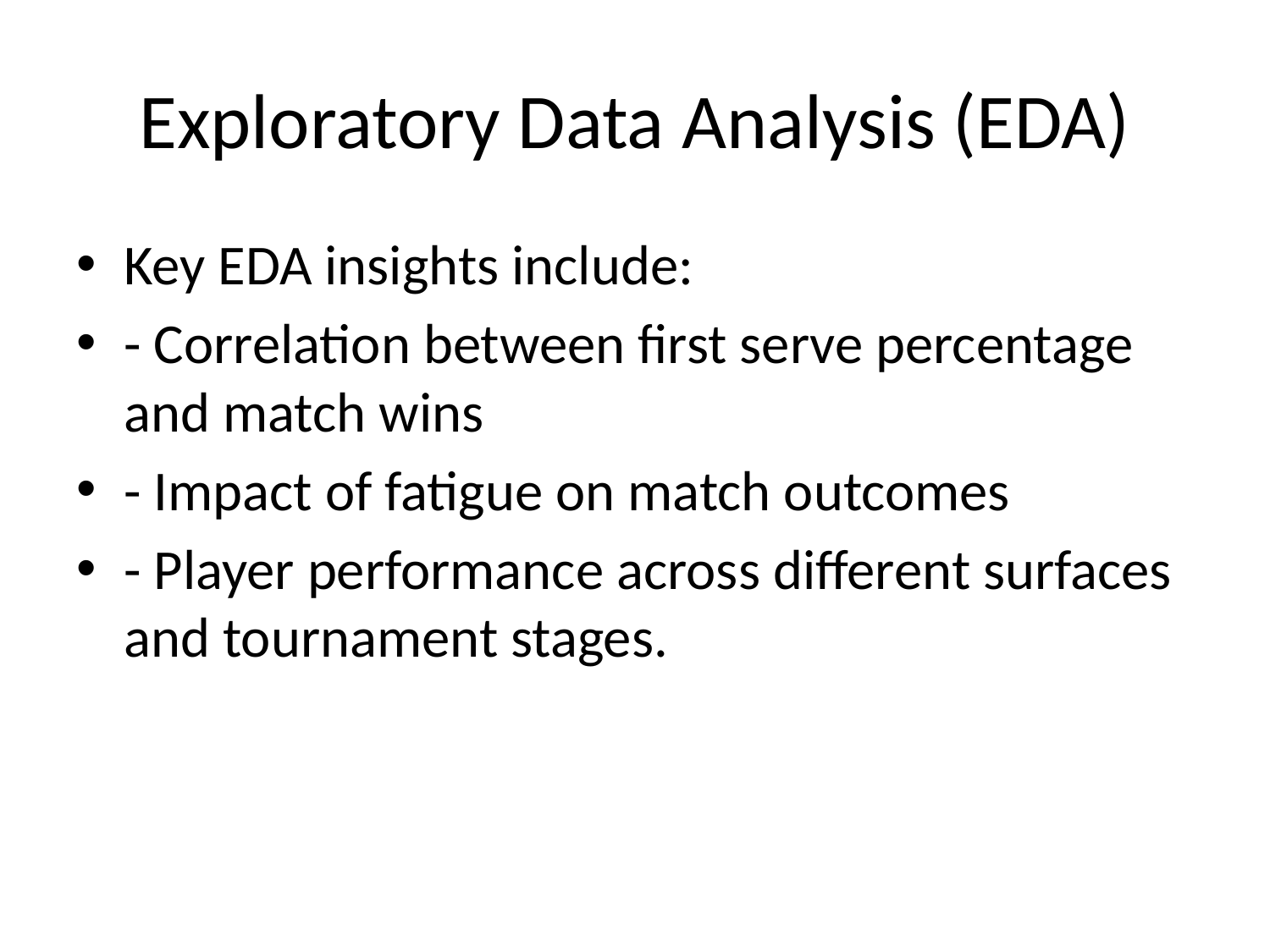

# Exploratory Data Analysis (EDA)
Key EDA insights include:
- Correlation between first serve percentage and match wins
- Impact of fatigue on match outcomes
- Player performance across different surfaces and tournament stages.